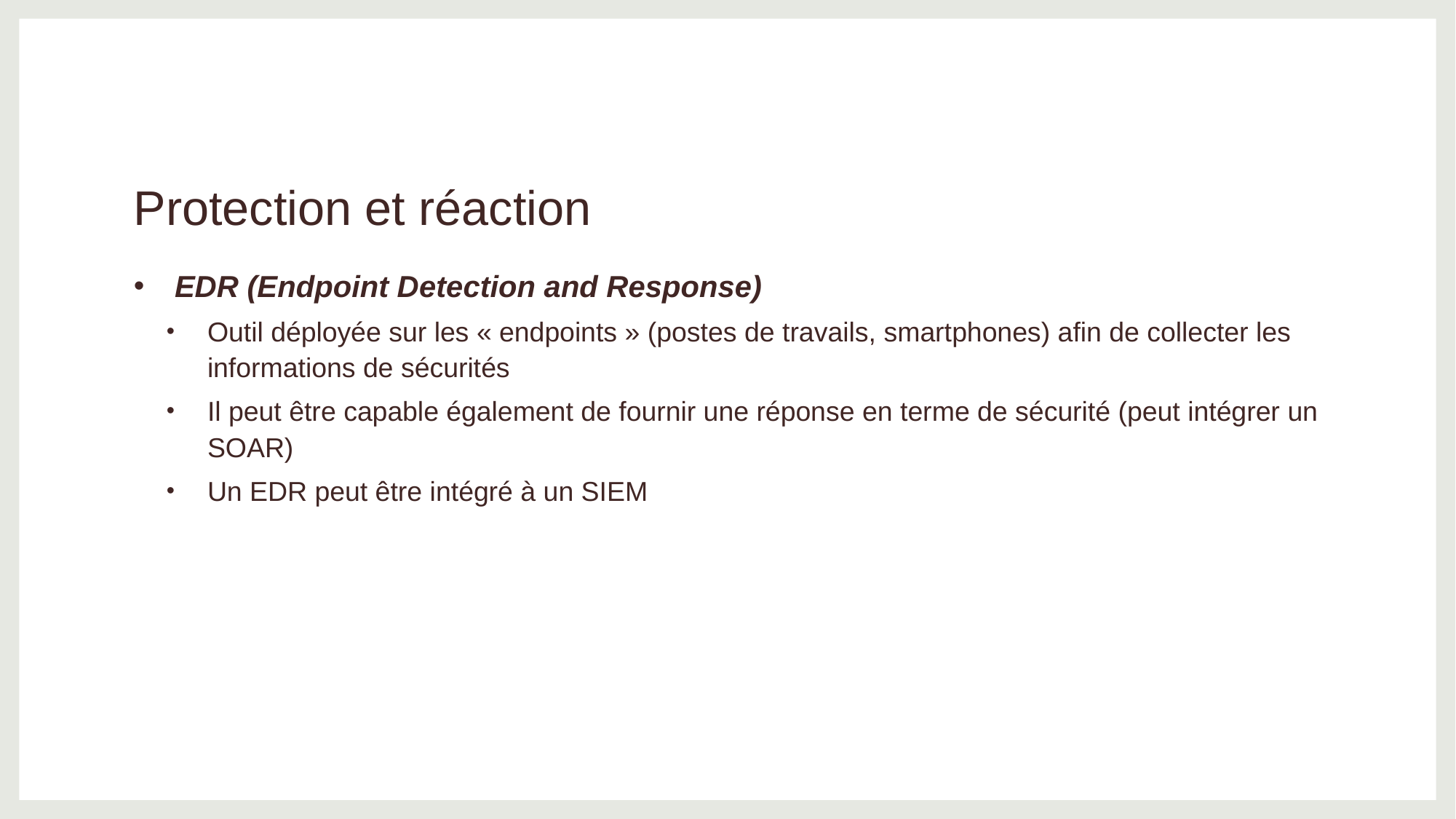

# Protection et réaction
EDR (Endpoint Detection and Response)
Outil déployée sur les « endpoints » (postes de travails, smartphones) afin de collecter les informations de sécurités
Il peut être capable également de fournir une réponse en terme de sécurité (peut intégrer un SOAR)
Un EDR peut être intégré à un SIEM